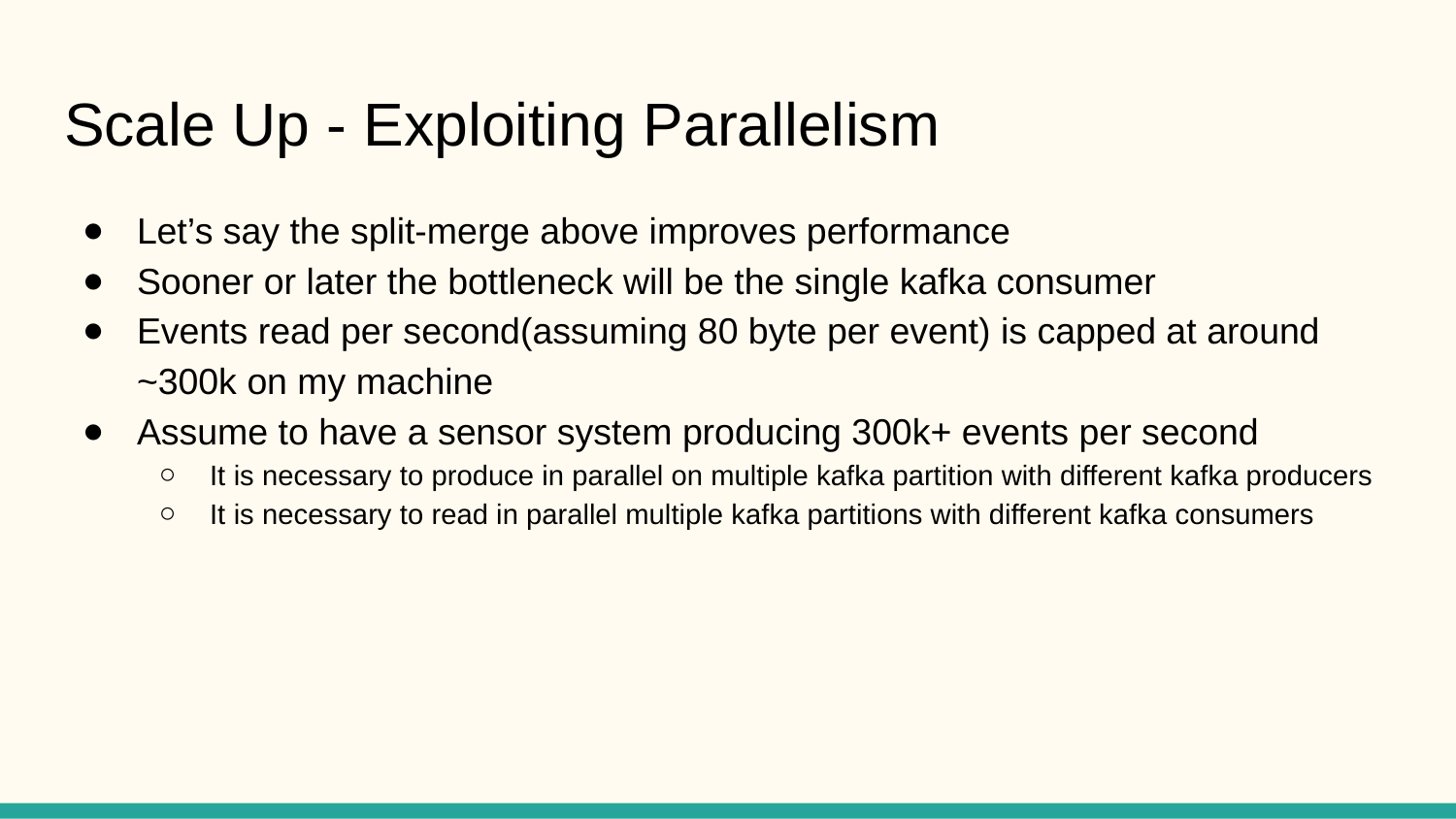

# Scale Up - Exploiting Parallelism
Let’s say the split-merge above improves performance
Sooner or later the bottleneck will be the single kafka consumer
Events read per second(assuming 80 byte per event) is capped at around ~300k on my machine
Assume to have a sensor system producing 300k+ events per second
It is necessary to produce in parallel on multiple kafka partition with different kafka producers
It is necessary to read in parallel multiple kafka partitions with different kafka consumers